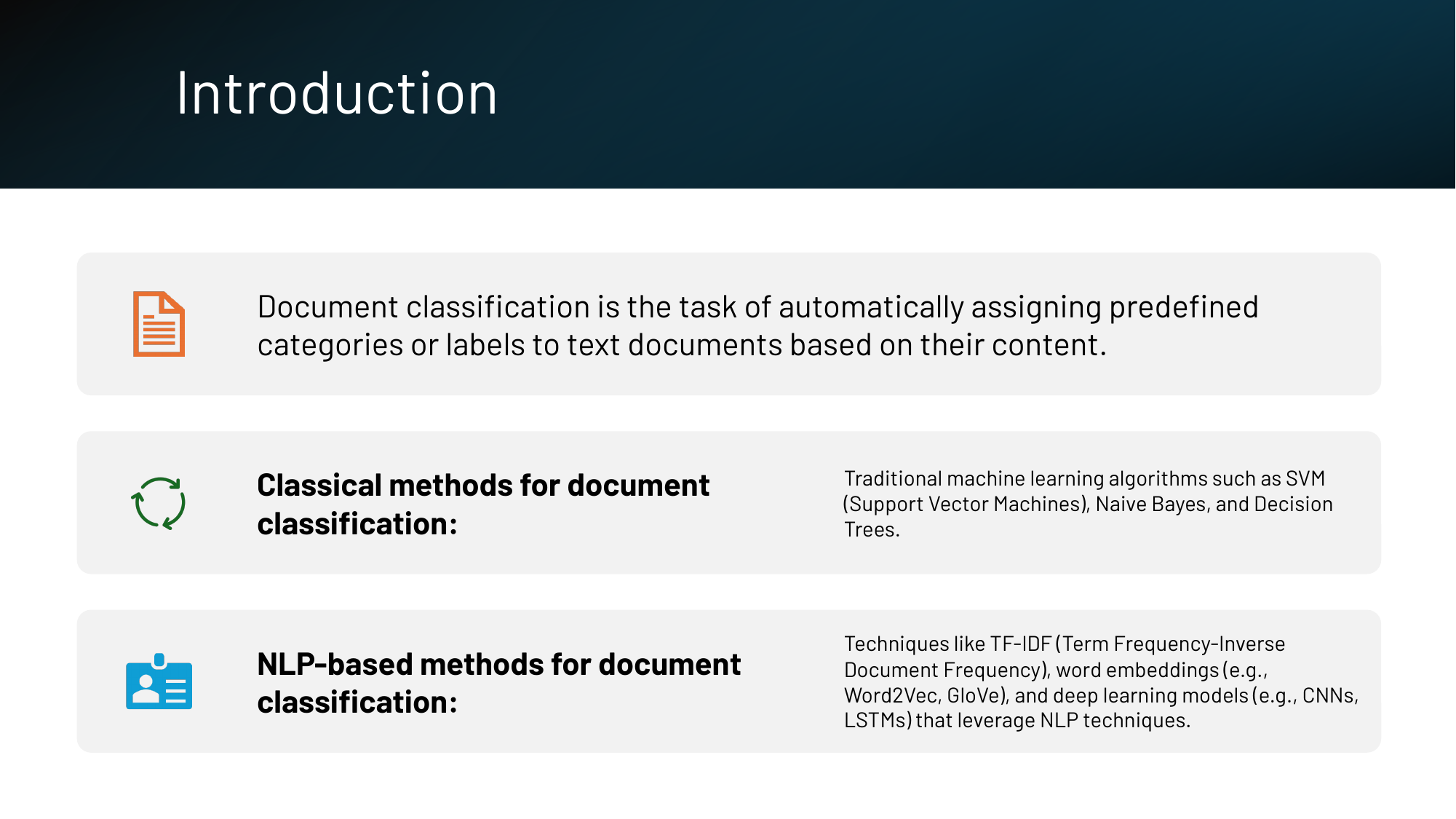

# Introduction
Document classification is the task of automatically assigning predefined categories or labels to text documents based on their content.
Classical methods for document classification:
Traditional machine learning algorithms such as SVM (Support Vector Machines), Naive Bayes, and Decision Trees.
NLP-based methods for document classification:
Techniques like TF-IDF (Term Frequency-Inverse Document Frequency), word embeddings (e.g., Word2Vec, GloVe), and deep learning models (e.g., CNNs, LSTMs) that leverage NLP techniques.